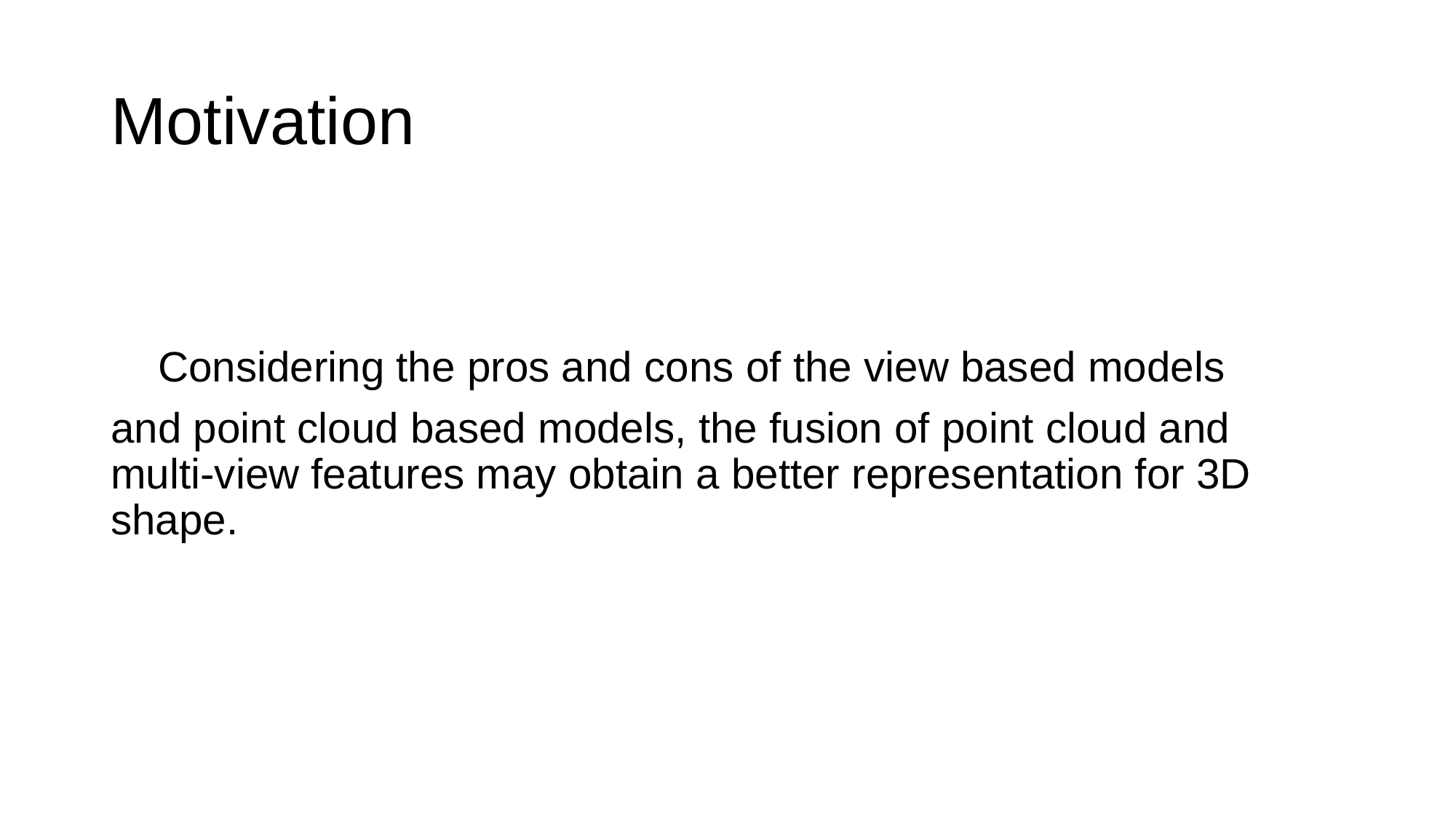

Motivation

    Considering the pros and cons of the view based models
and point cloud based models, the fusion of point cloud and multi-view features may obtain a better representation for 3D shape.